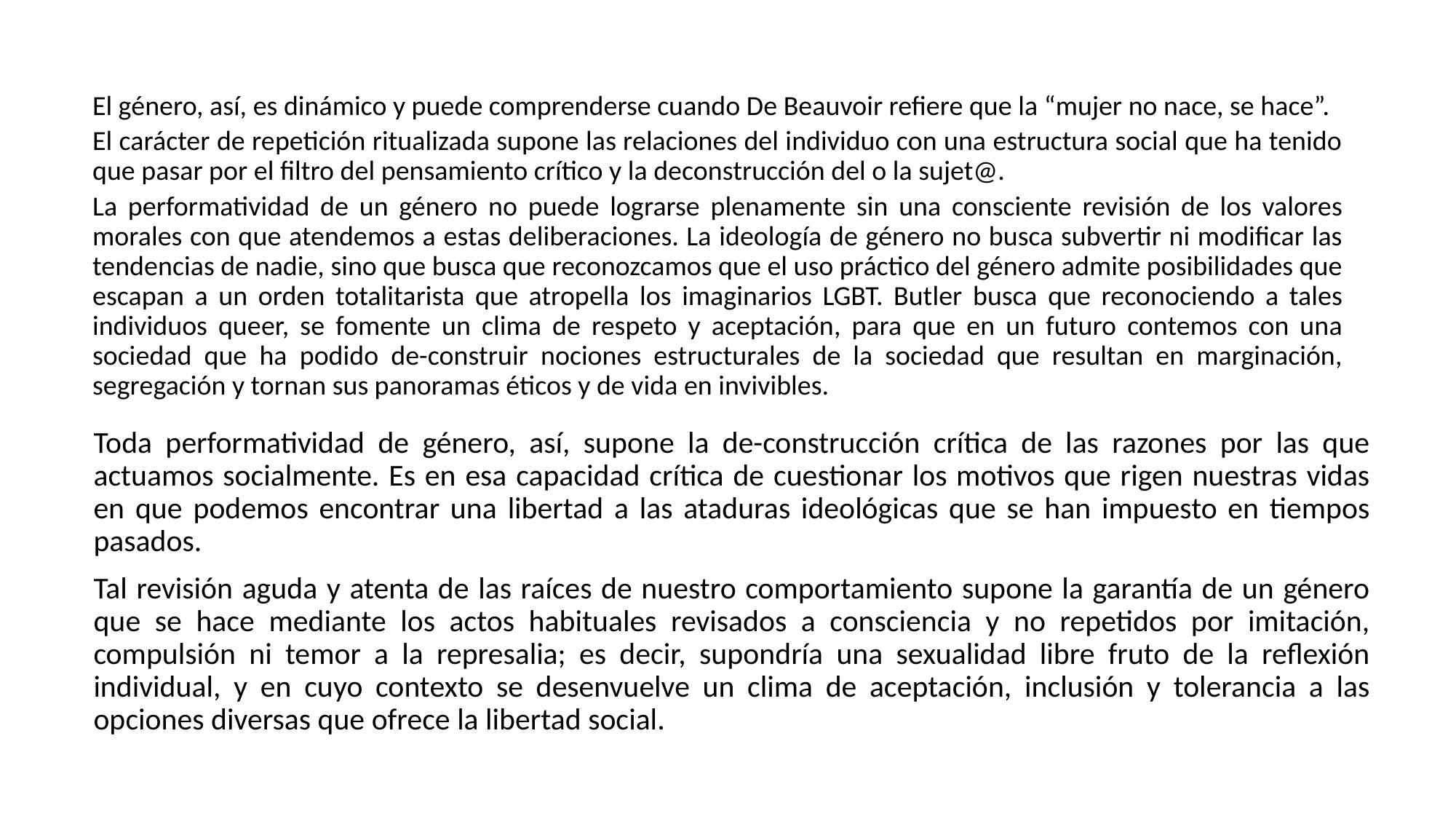

El género, así, es dinámico y puede comprenderse cuando De Beauvoir refiere que la “mujer no nace, se hace”.
El carácter de repetición ritualizada supone las relaciones del individuo con una estructura social que ha tenido que pasar por el filtro del pensamiento crítico y la deconstrucción del o la sujet@.
La performatividad de un género no puede lograrse plenamente sin una consciente revisión de los valores morales con que atendemos a estas deliberaciones. La ideología de género no busca subvertir ni modificar las tendencias de nadie, sino que busca que reconozcamos que el uso práctico del género admite posibilidades que escapan a un orden totalitarista que atropella los imaginarios LGBT. Butler busca que reconociendo a tales individuos queer, se fomente un clima de respeto y aceptación, para que en un futuro contemos con una sociedad que ha podido de-construir nociones estructurales de la sociedad que resultan en marginación, segregación y tornan sus panoramas éticos y de vida en invivibles.

Toda performatividad de género, así, supone la de-construcción crítica de las razones por las que actuamos socialmente. Es en esa capacidad crítica de cuestionar los motivos que rigen nuestras vidas en que podemos encontrar una libertad a las ataduras ideológicas que se han impuesto en tiempos pasados.
Tal revisión aguda y atenta de las raíces de nuestro comportamiento supone la garantía de un género que se hace mediante los actos habituales revisados a consciencia y no repetidos por imitación, compulsión ni temor a la represalia; es decir, supondría una sexualidad libre fruto de la reflexión individual, y en cuyo contexto se desenvuelve un clima de aceptación, inclusión y tolerancia a las opciones diversas que ofrece la libertad social.